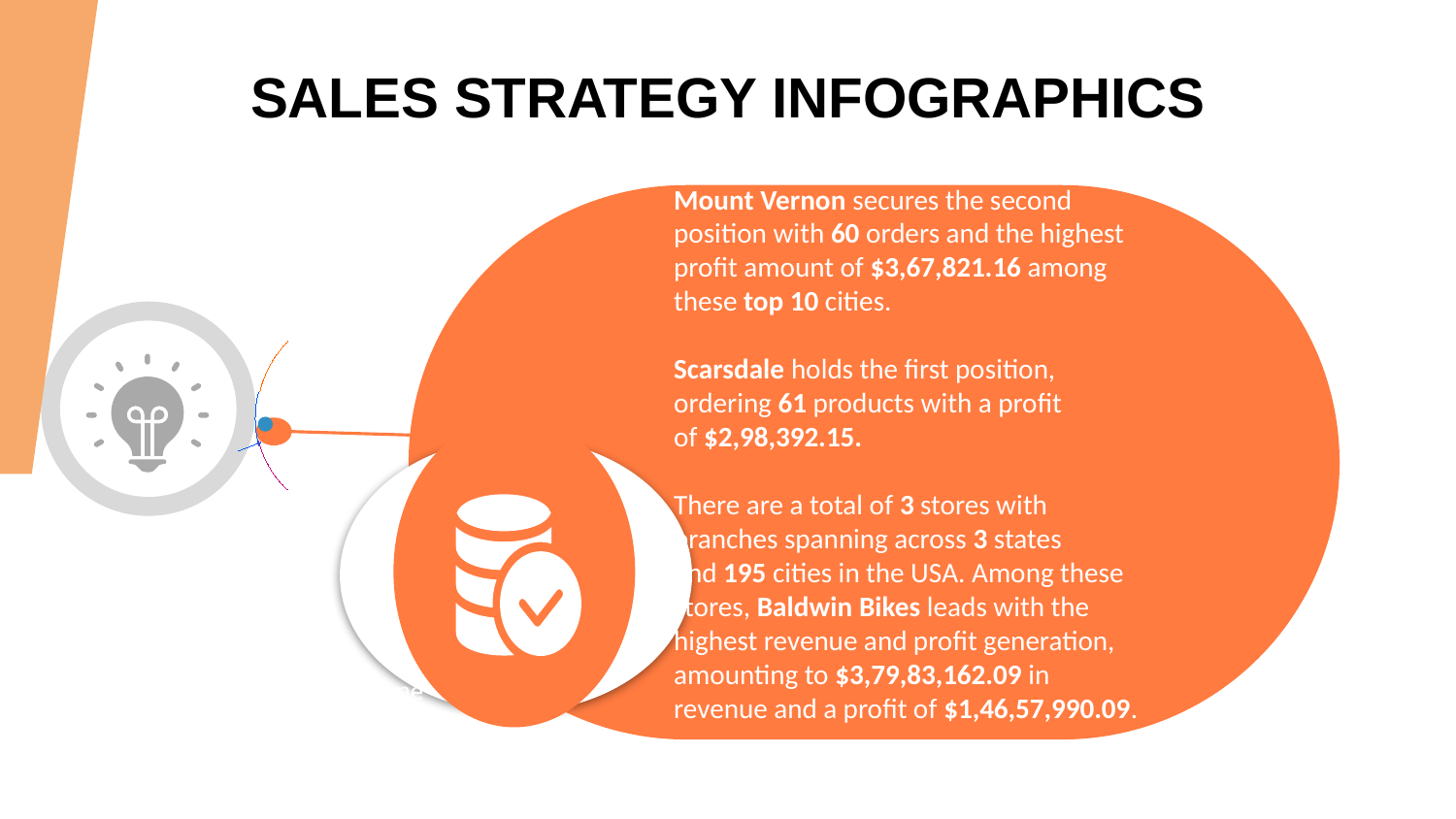

SALES STRATEGY INFOGRAPHICS

Mount Vernon secures the second position with 60 orders and the highest profit amount of $3,67,821.16 among these top 10 cities.

Scarsdale holds the first position, ordering 61 products with a profit of $2,98,392.15.

There are a total of 3 stores with branches spanning across 3 states and 195 cities in the USA. Among these stores, Baldwin Bikes leads with the highest revenue and profit generation, amounting to $3,79,83,162.09 in revenue and a profit of $1,46,57,990.09.
MERCURY

Venus has a beautiful name and is the second planet